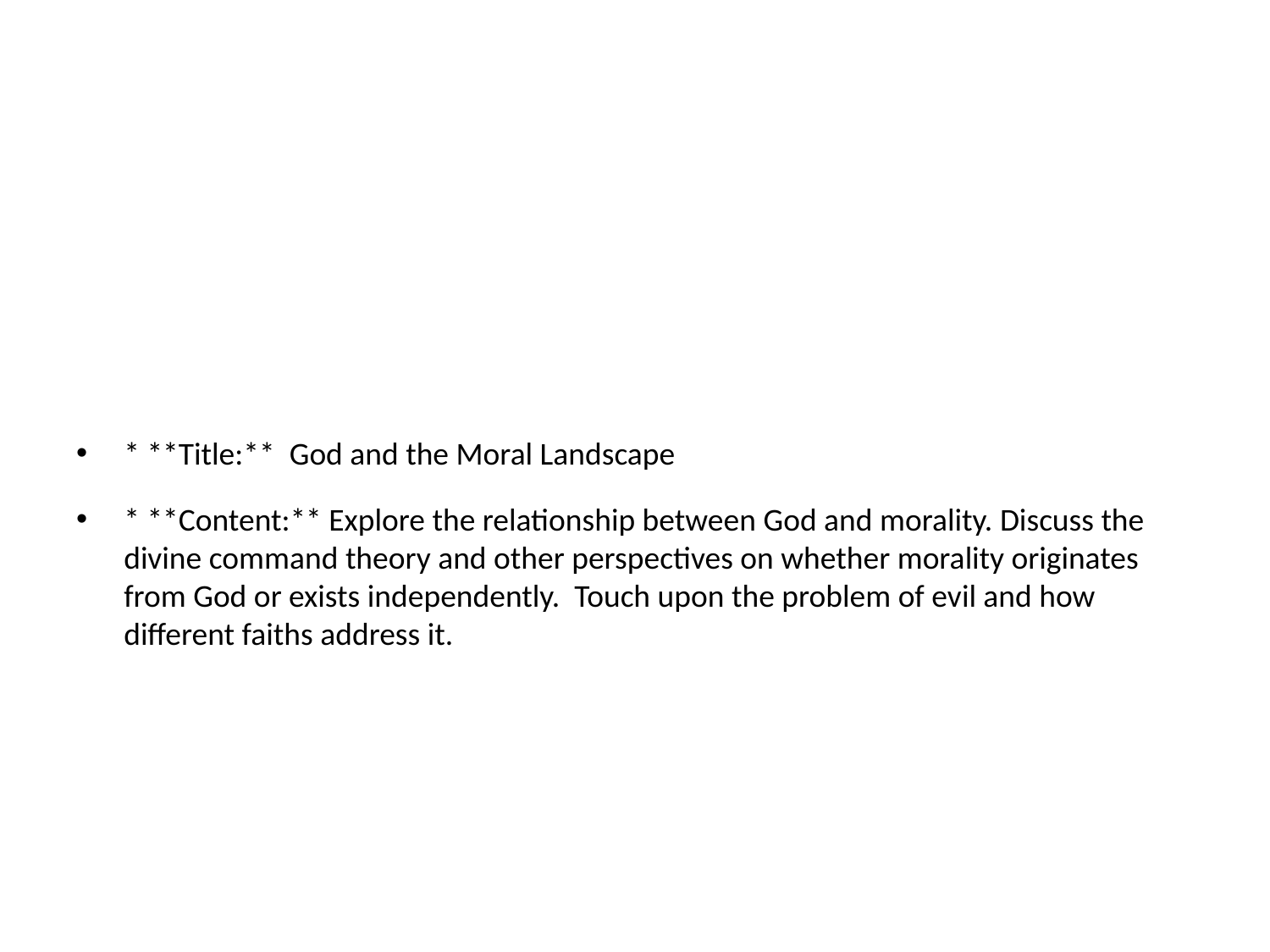

#

* **Title:**  God and the Moral Landscape
* **Content:** Explore the relationship between God and morality. Discuss the divine command theory and other perspectives on whether morality originates from God or exists independently.  Touch upon the problem of evil and how different faiths address it.